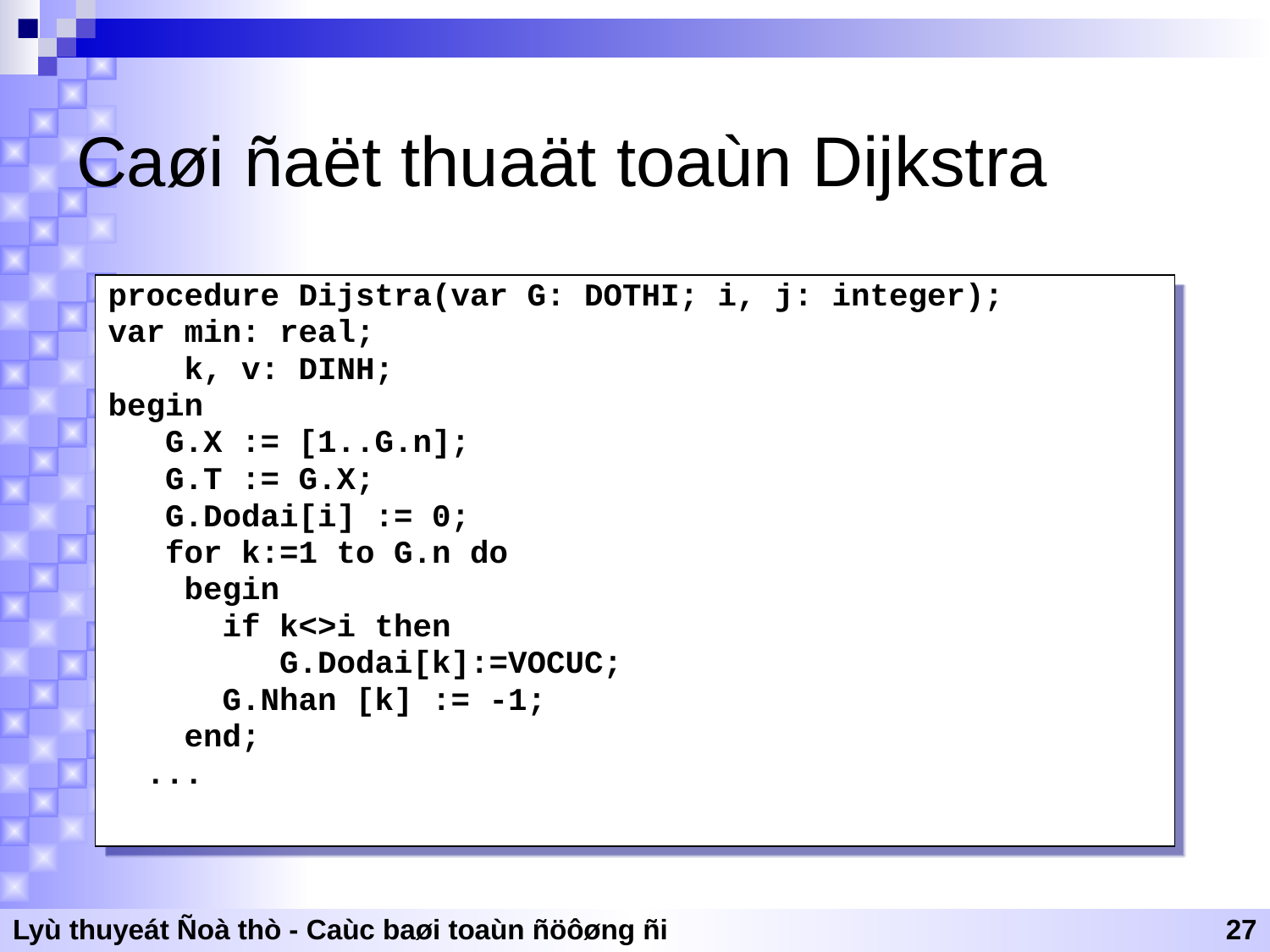

# Caøi ñaët thuaät toaùn Dijkstra
procedure Dijstra(var G: DOTHI; i, j: integer);
var min: real;
    k, v: DINH;
begin
   G.X := [1..G.n];
   G.T := G.X;
   G.Dodai[i] := 0;
   for k:=1 to G.n do
    begin
      if k<>i then
         G.Dodai[k]:=VOCUC;
      G.Nhan [k] := -1;
    end;
  ...
Lyù thuyeát Ñoà thò - Caùc baøi toaùn ñöôøng ñi
27